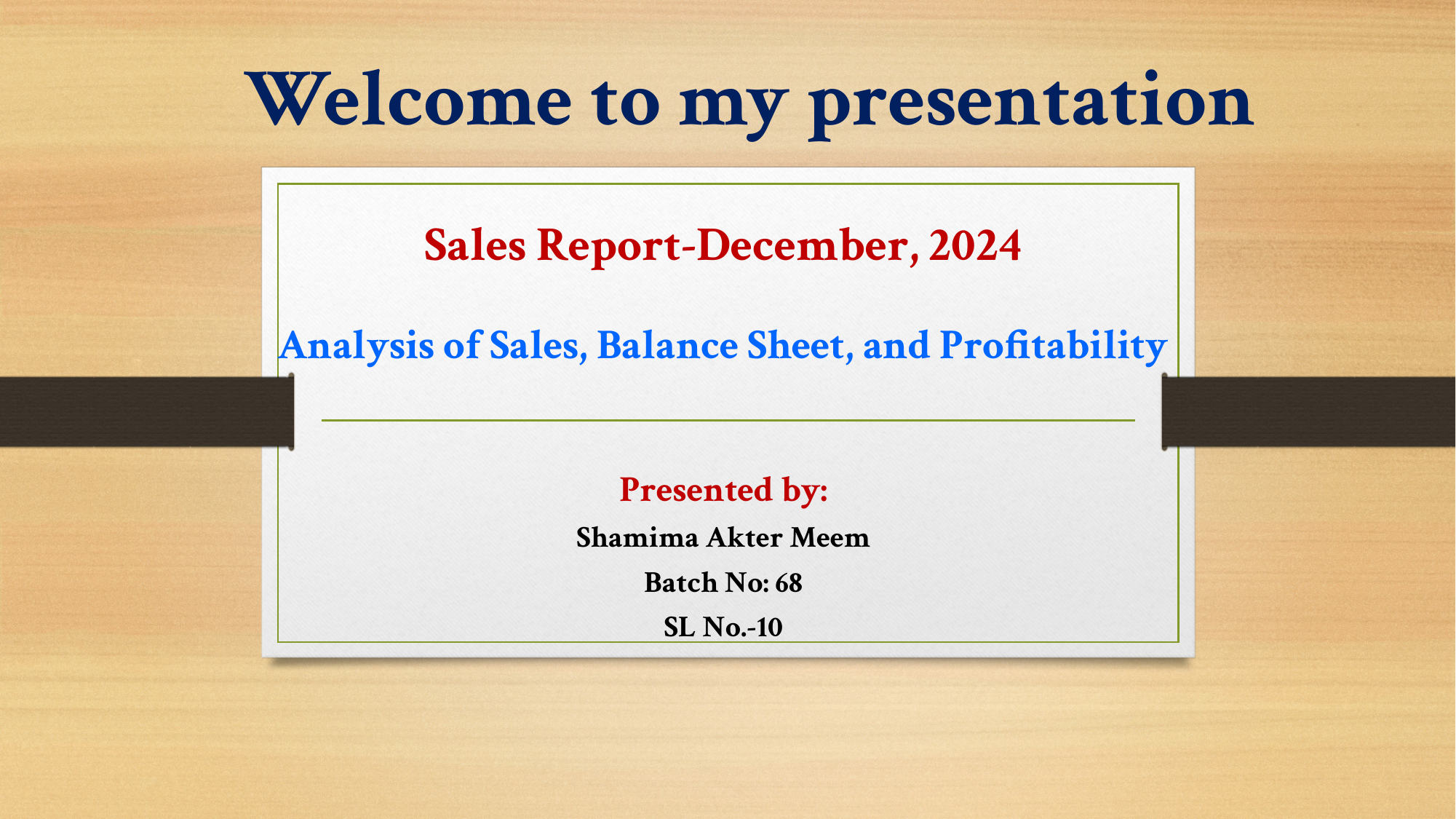

# Welcome to my presentation
Sales Report-December, 2024
Analysis of Sales, Balance Sheet, and Profitability

Presented by:
Shamima Akter Meem
Batch No: 68
SL No.-10